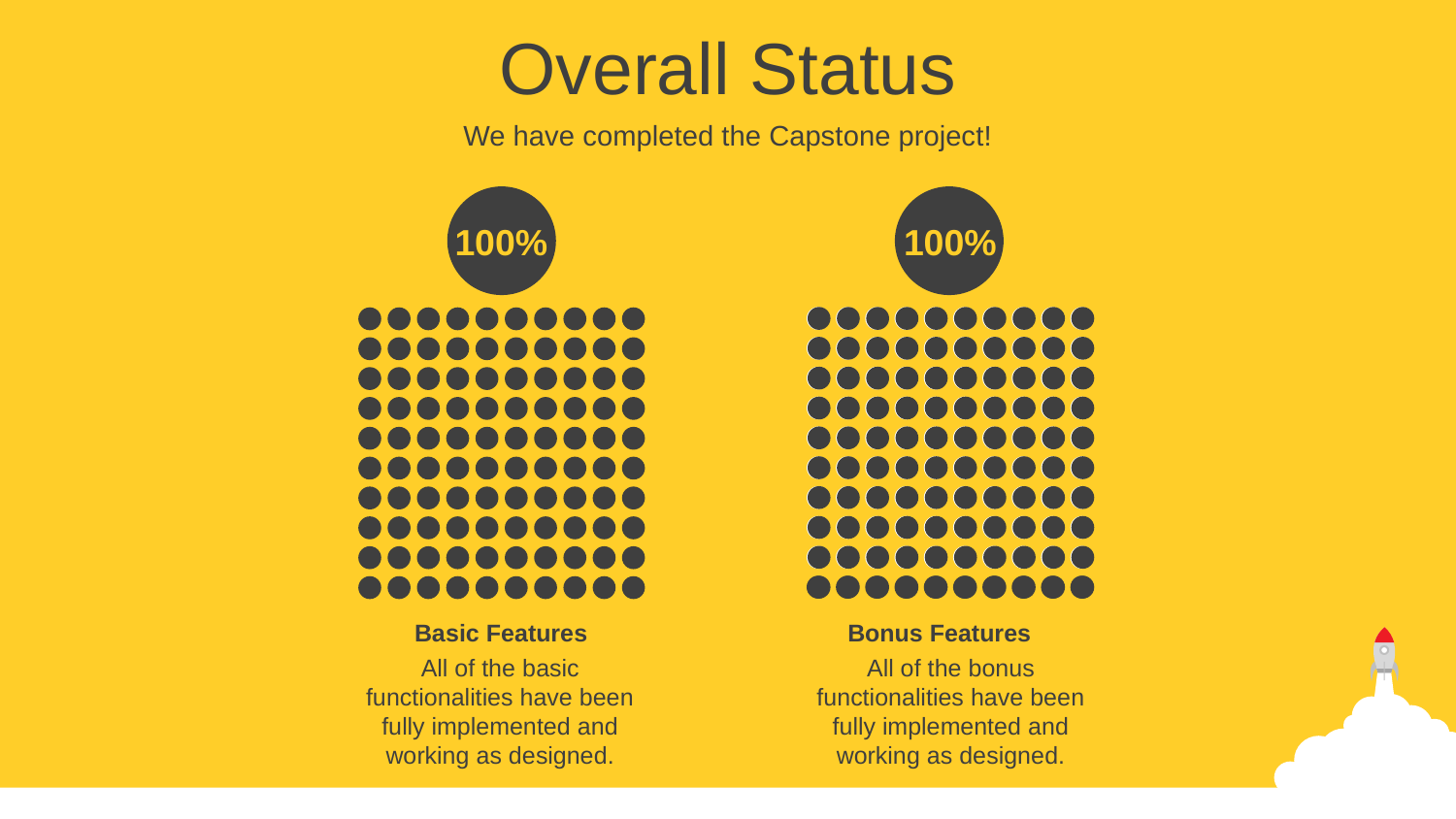

Overall Status
We have completed the Capstone project!

100%
100%

Basic Features
All of the basic functionalities have been fully implemented and working as designed.
Bonus Features
All of the bonus functionalities have been fully implemented and working as designed.